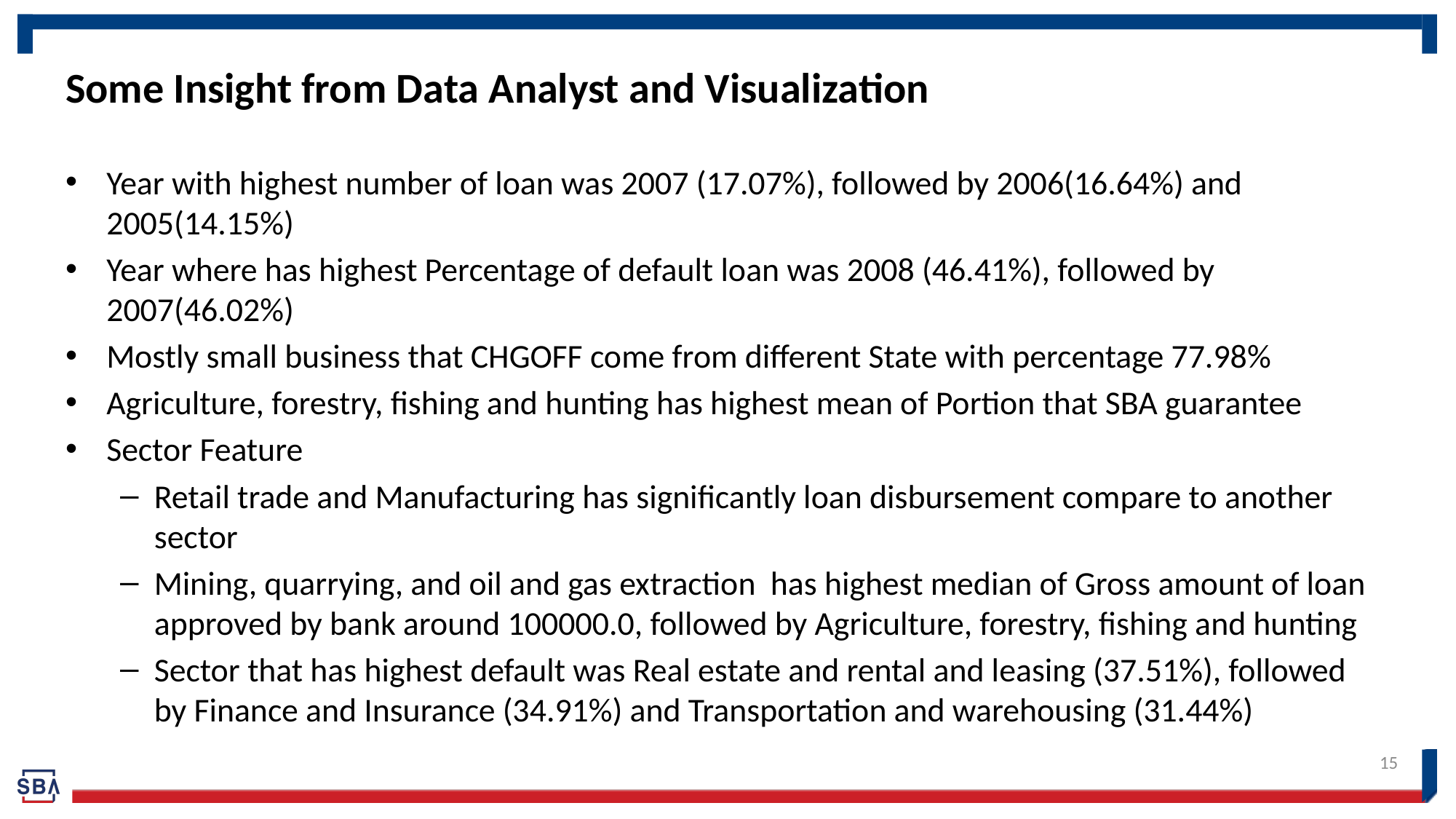

# Some Insight from Data Analyst and Visualization

Year with highest number of loan was 2007 (17.07%), followed by 2006(16.64%) and 2005(14.15%)
Year where has highest Percentage of default loan was 2008 (46.41%), followed by 2007(46.02%)
Mostly small business that CHGOFF come from different State with percentage 77.98%
Agriculture, forestry, fishing and hunting has highest mean of Portion that SBA guarantee
Sector Feature
Retail trade and Manufacturing has significantly loan disbursement compare to another sector
Mining, quarrying, and oil and gas extraction  has highest median of Gross amount of loan approved by bank around 100000.0, followed by Agriculture, forestry, fishing and hunting
Sector that has highest default was Real estate and rental and leasing (37.51%), followed by Finance and Insurance (34.91%) and Transportation and warehousing (31.44%)

15